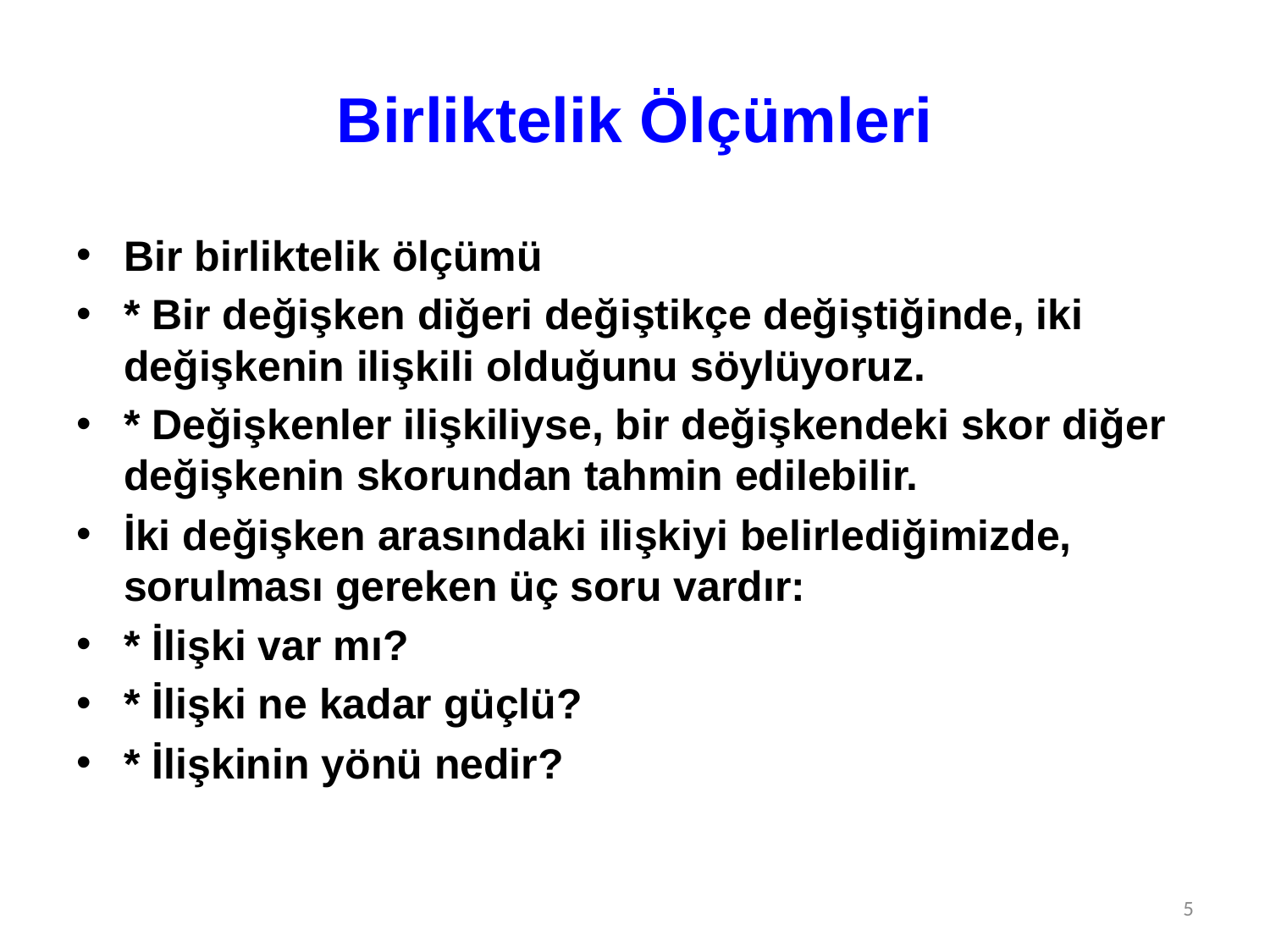

# Birliktelik Ölçümleri
Bir birliktelik ölçümü
* Bir değişken diğeri değiştikçe değiştiğinde, iki değişkenin ilişkili olduğunu söylüyoruz.
* Değişkenler ilişkiliyse, bir değişkendeki skor diğer değişkenin skorundan tahmin edilebilir.
İki değişken arasındaki ilişkiyi belirlediğimizde, sorulması gereken üç soru vardır:
* İlişki var mı?
* İlişki ne kadar güçlü?
* İlişkinin yönü nedir?
5